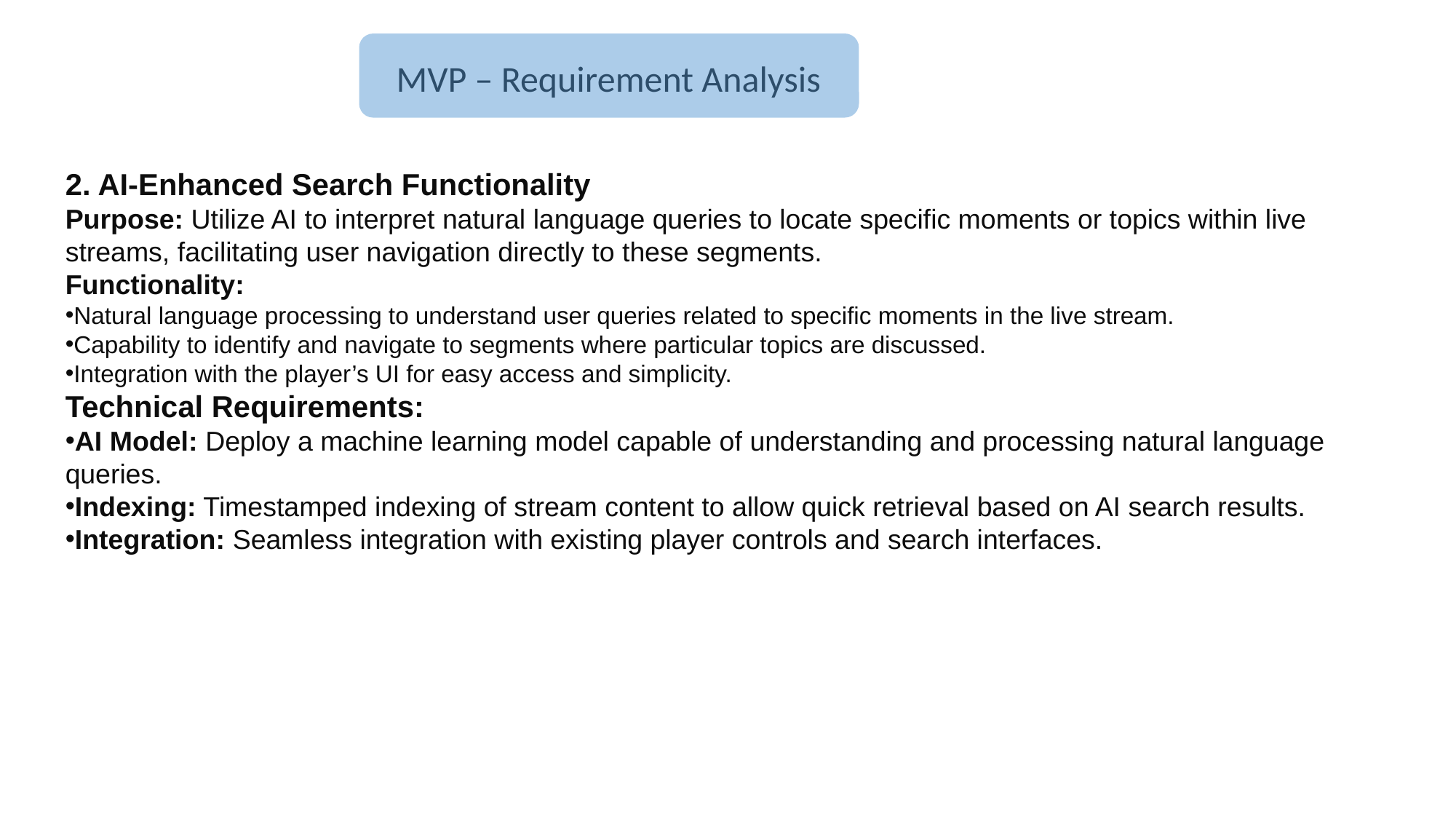

MVP – Requirement Analysis
2. AI-Enhanced Search Functionality
Purpose: Utilize AI to interpret natural language queries to locate specific moments or topics within live streams, facilitating user navigation directly to these segments.
Functionality:
Natural language processing to understand user queries related to specific moments in the live stream.
Capability to identify and navigate to segments where particular topics are discussed.
Integration with the player’s UI for easy access and simplicity.
Technical Requirements:
AI Model: Deploy a machine learning model capable of understanding and processing natural language queries.
Indexing: Timestamped indexing of stream content to allow quick retrieval based on AI search results.
Integration: Seamless integration with existing player controls and search interfaces.